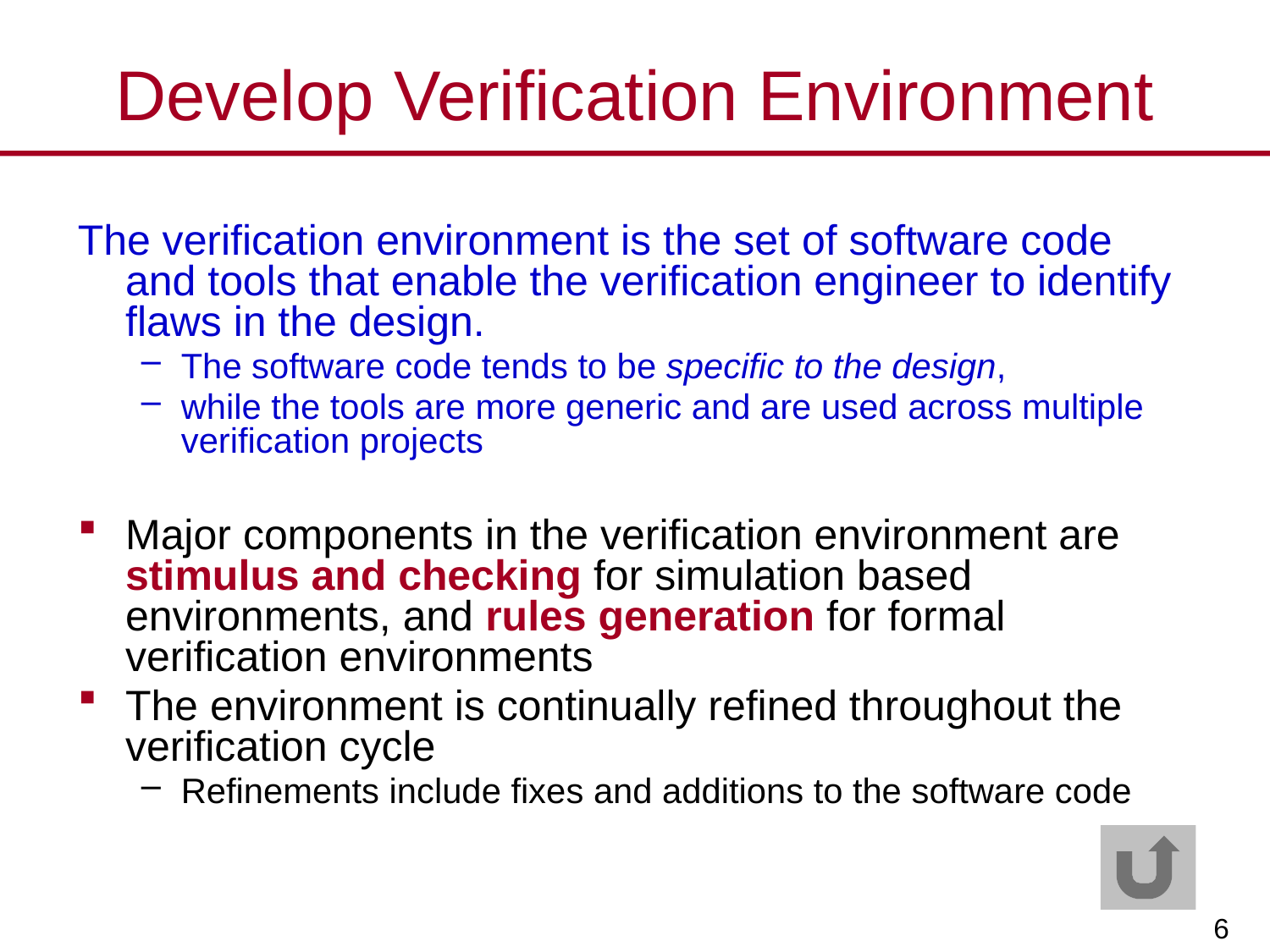

# Develop Verification Environment
The verification environment is the set of software code and tools that enable the verification engineer to identify flaws in the design.
The software code tends to be specific to the design,
while the tools are more generic and are used across multiple verification projects

Major components in the verification environment are stimulus and checking for simulation based environments, and rules generation for formal verification environments
The environment is continually refined throughout the verification cycle
Refinements include fixes and additions to the software code